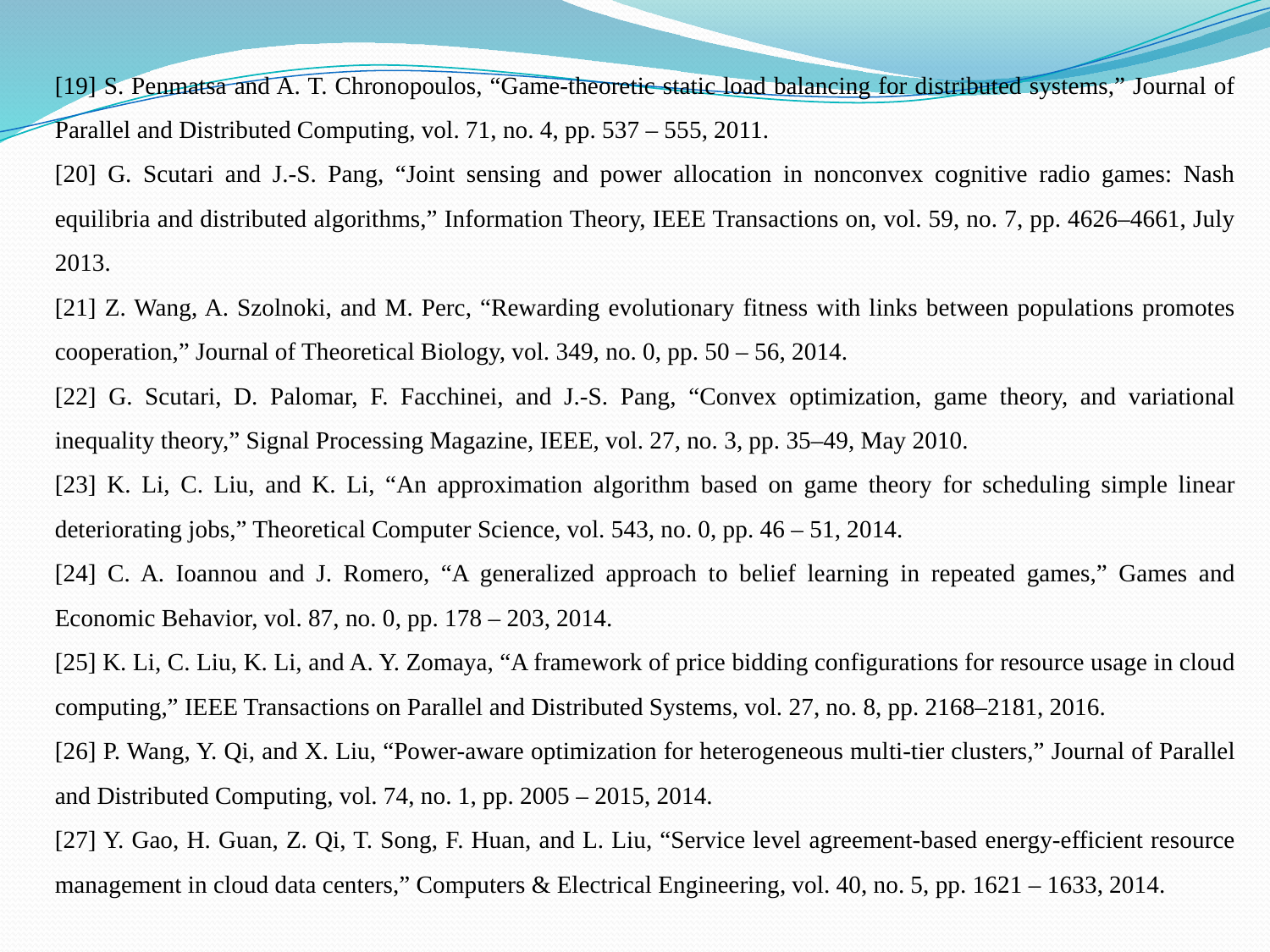

[19] S. Penmatsa and A. T. Chronopoulos, “Game-theoretic static load balancing for distributed systems,” Journal of Parallel and Distributed Computing, vol. 71, no. 4, pp. 537 – 555, 2011.
[20] G. Scutari and J.-S. Pang, “Joint sensing and power allocation in nonconvex cognitive radio games: Nash equilibria and distributed algorithms,” Information Theory, IEEE Transactions on, vol. 59, no. 7, pp. 4626–4661, July 2013.
[21] Z. Wang, A. Szolnoki, and M. Perc, “Rewarding evolutionary fitness with links between populations promotes cooperation,” Journal of Theoretical Biology, vol. 349, no. 0, pp. 50 – 56, 2014.
[22] G. Scutari, D. Palomar, F. Facchinei, and J.-S. Pang, “Convex optimization, game theory, and variational inequality theory,” Signal Processing Magazine, IEEE, vol. 27, no. 3, pp. 35–49, May 2010.
[23] K. Li, C. Liu, and K. Li, “An approximation algorithm based on game theory for scheduling simple linear deteriorating jobs,” Theoretical Computer Science, vol. 543, no. 0, pp. 46 – 51, 2014.
[24] C. A. Ioannou and J. Romero, “A generalized approach to belief learning in repeated games,” Games and Economic Behavior, vol. 87, no. 0, pp. 178 – 203, 2014.
[25] K. Li, C. Liu, K. Li, and A. Y. Zomaya, “A framework of price bidding configurations for resource usage in cloud computing,” IEEE Transactions on Parallel and Distributed Systems, vol. 27, no. 8, pp. 2168–2181, 2016.
[26] P. Wang, Y. Qi, and X. Liu, “Power-aware optimization for heterogeneous multi-tier clusters,” Journal of Parallel and Distributed Computing, vol. 74, no. 1, pp. 2005 – 2015, 2014.
[27] Y. Gao, H. Guan, Z. Qi, T. Song, F. Huan, and L. Liu, “Service level agreement-based energy-efficient resource management in cloud data centers,” Computers & Electrical Engineering, vol. 40, no. 5, pp. 1621 – 1633, 2014.